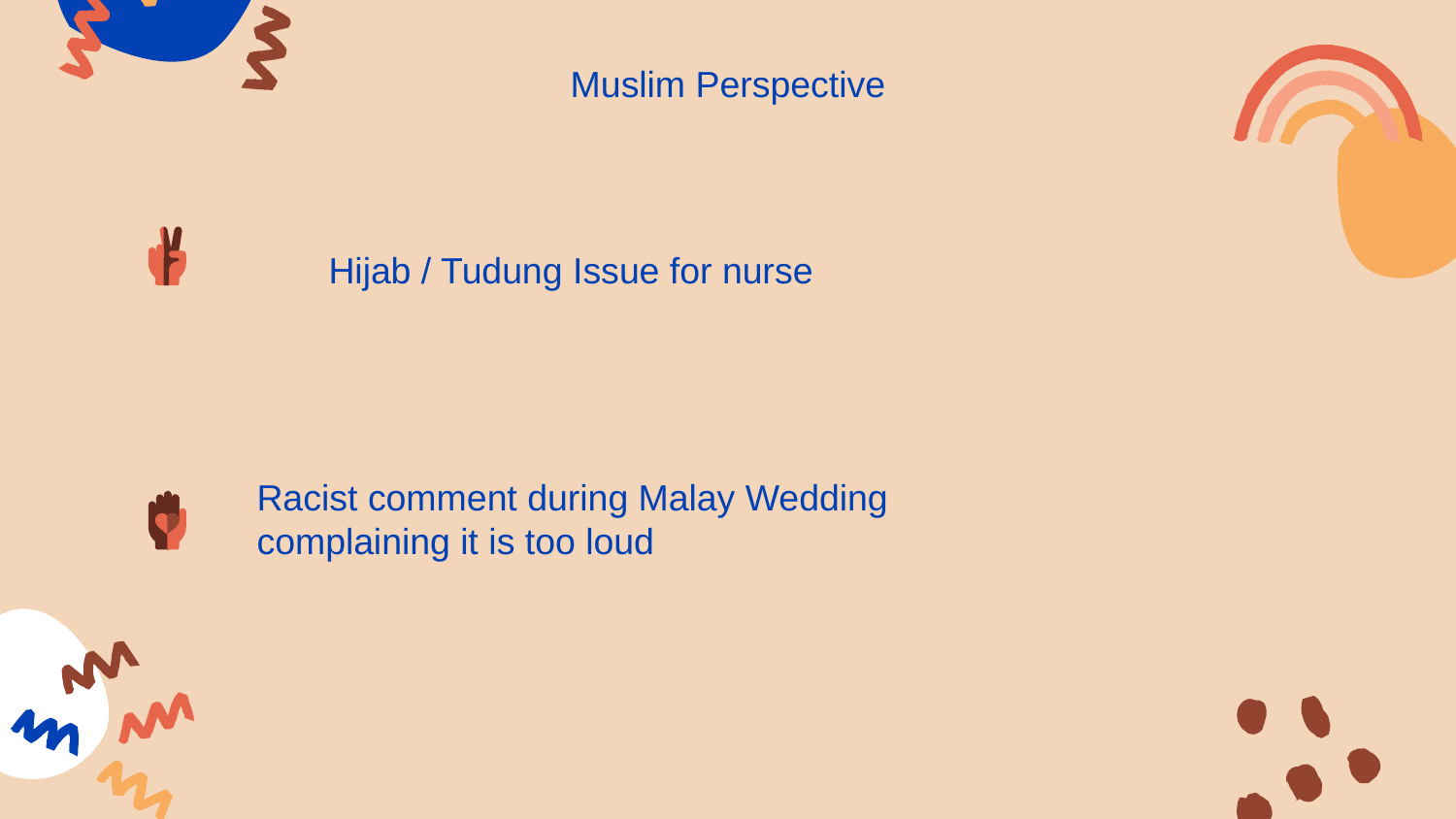

Muslim Perspective

# Hijab / Tudung Issue for nurse
Racist comment during Malay Wedding complaining it is too loud